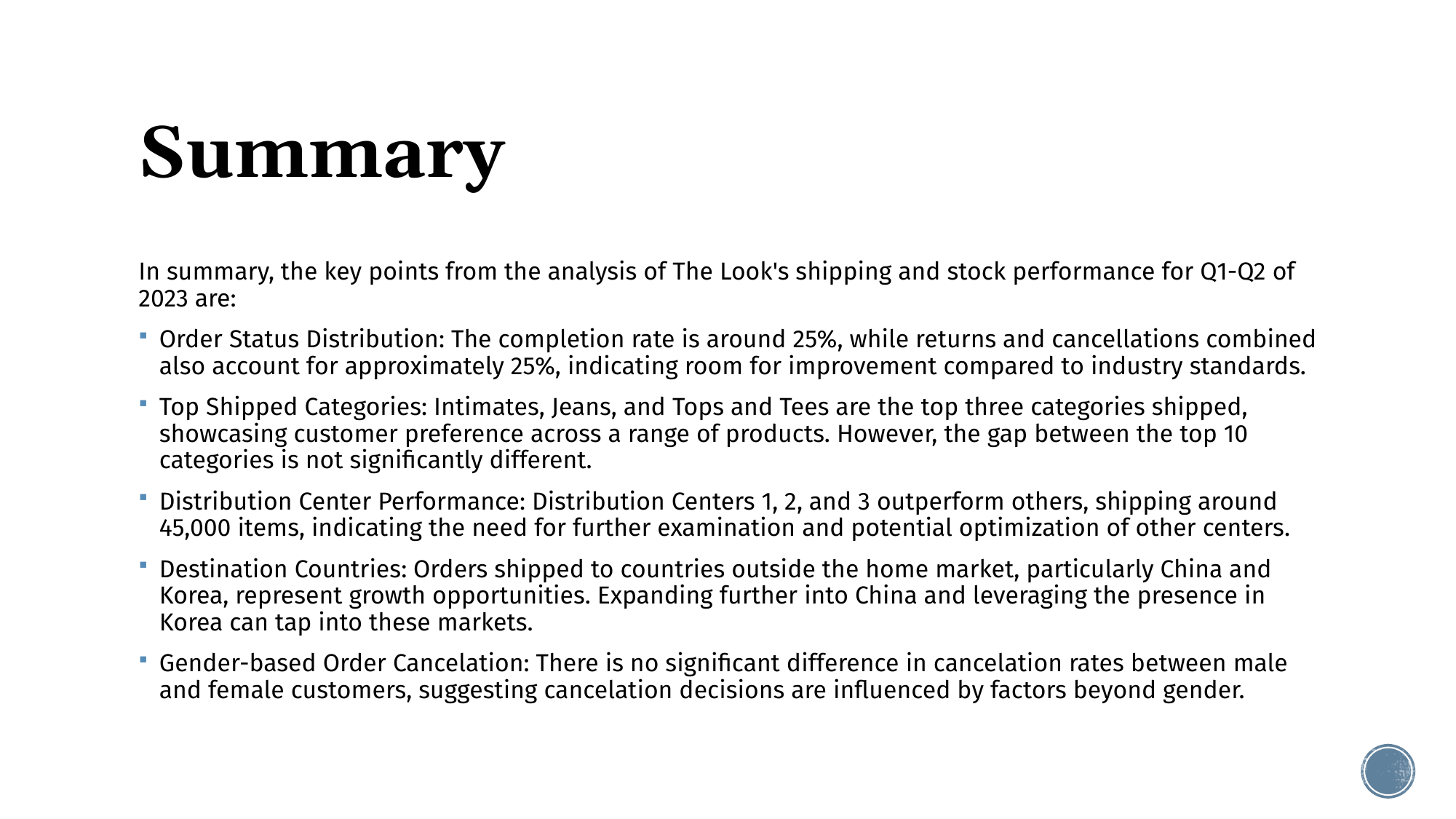

# Summary
In summary, the key points from the analysis of The Look's shipping and stock performance for Q1-Q2 of 2023 are:
Order Status Distribution: The completion rate is around 25%, while returns and cancellations combined also account for approximately 25%, indicating room for improvement compared to industry standards.
Top Shipped Categories: Intimates, Jeans, and Tops and Tees are the top three categories shipped, showcasing customer preference across a range of products. However, the gap between the top 10 categories is not significantly different.
Distribution Center Performance: Distribution Centers 1, 2, and 3 outperform others, shipping around 45,000 items, indicating the need for further examination and potential optimization of other centers.
Destination Countries: Orders shipped to countries outside the home market, particularly China and Korea, represent growth opportunities. Expanding further into China and leveraging the presence in Korea can tap into these markets.
Gender-based Order Cancelation: There is no significant difference in cancelation rates between male and female customers, suggesting cancelation decisions are influenced by factors beyond gender.